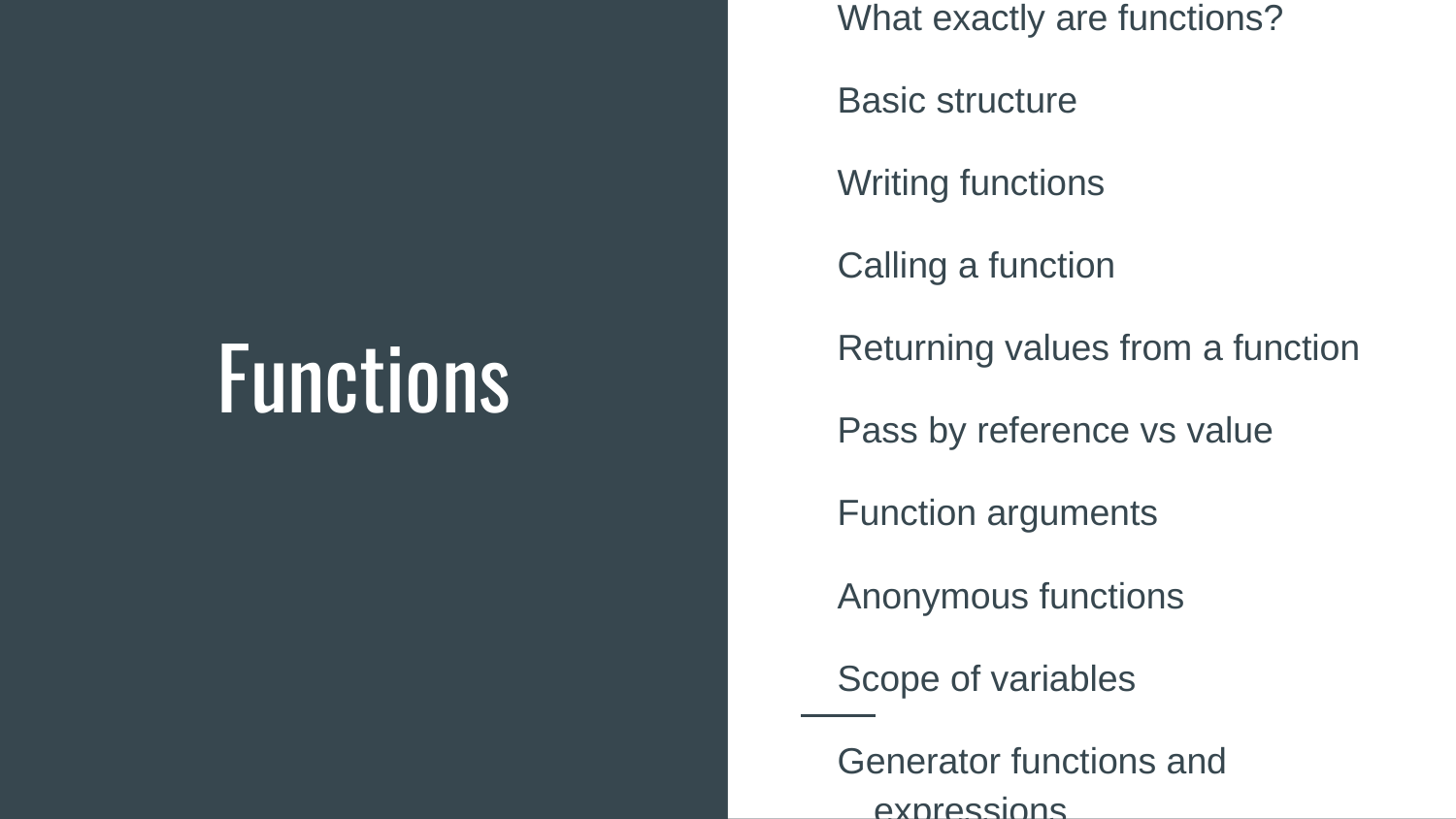

What exactly are functions?
Basic structure
Writing functions
Calling a function
Returning values from a function
Pass by reference vs value
Function arguments
Anonymous functions
Scope of variables
Generator functions and expressions
# Functions